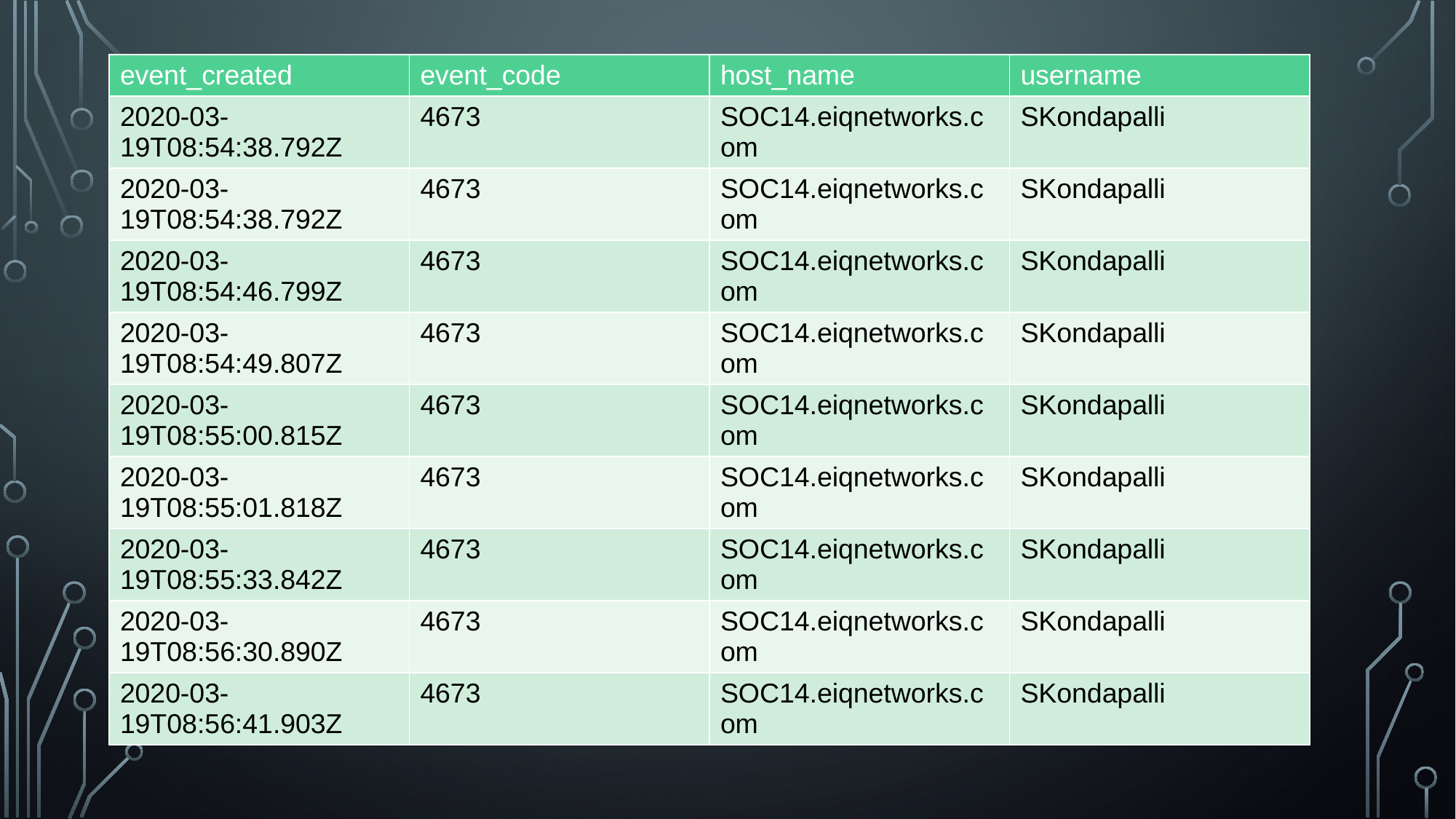

| event\_created | event\_code | host\_name | username |
| --- | --- | --- | --- |
| 2020-03-19T08:54:38.792Z | 4673 | SOC14.eiqnetworks.com | SKondapalli |
| 2020-03-19T08:54:38.792Z | 4673 | SOC14.eiqnetworks.com | SKondapalli |
| 2020-03-19T08:54:46.799Z | 4673 | SOC14.eiqnetworks.com | SKondapalli |
| 2020-03-19T08:54:49.807Z | 4673 | SOC14.eiqnetworks.com | SKondapalli |
| 2020-03-19T08:55:00.815Z | 4673 | SOC14.eiqnetworks.com | SKondapalli |
| 2020-03-19T08:55:01.818Z | 4673 | SOC14.eiqnetworks.com | SKondapalli |
| 2020-03-19T08:55:33.842Z | 4673 | SOC14.eiqnetworks.com | SKondapalli |
| 2020-03-19T08:56:30.890Z | 4673 | SOC14.eiqnetworks.com | SKondapalli |
| 2020-03-19T08:56:41.903Z | 4673 | SOC14.eiqnetworks.com | SKondapalli |